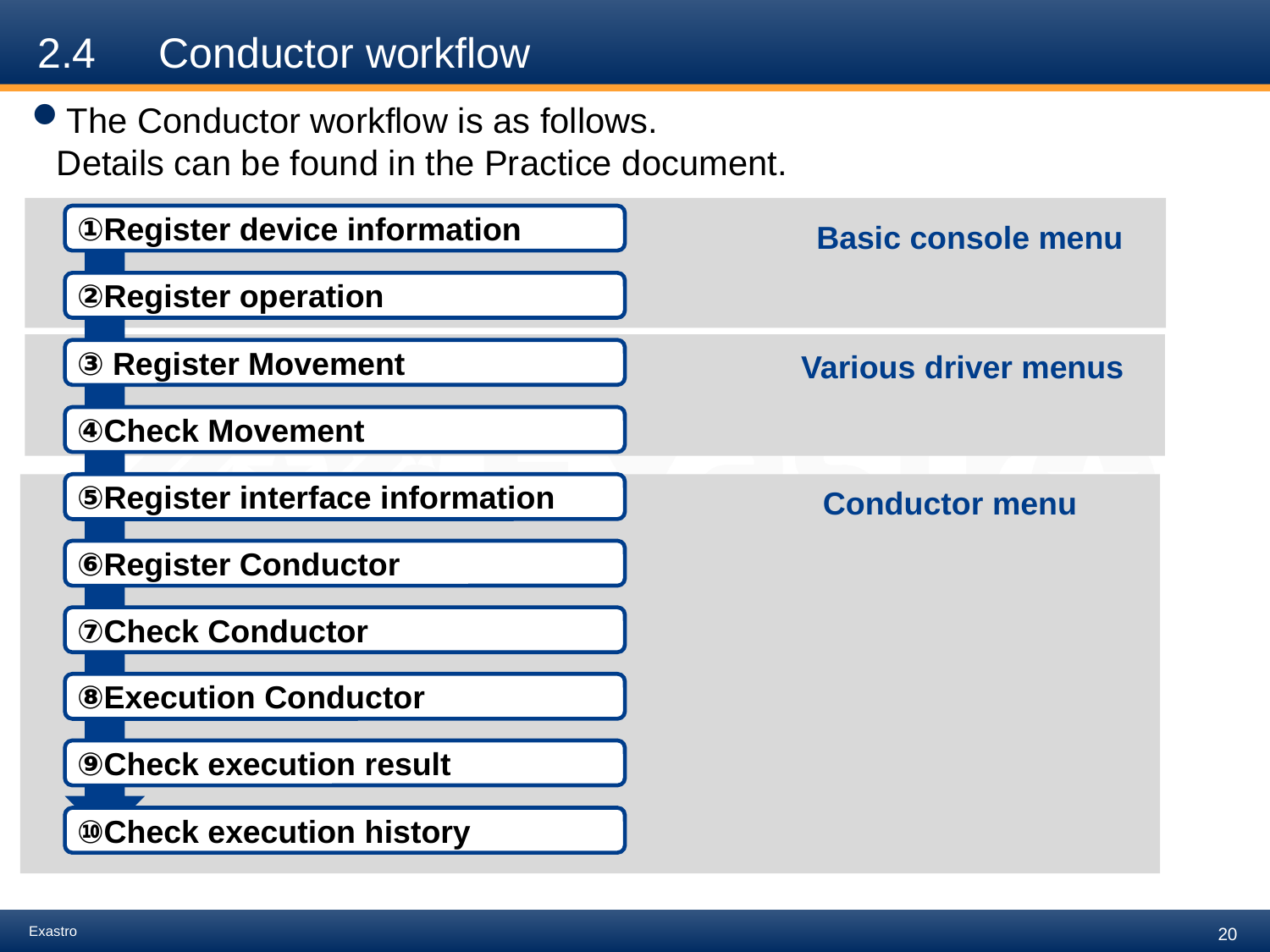

# 2.4　Conductor workflow
The Conductor workflow is as follows.
Details can be found in the Practice document.

Basic console menu
①Register device information

②Register operation
    Various driver menus

③ Register Movement
④Check Movement
Conductor menu
⑤Register interface information

⑥Register Conductor
⑦Check Conductor
⑧Execution Conductor
⑨Check execution result
⑩Check execution history